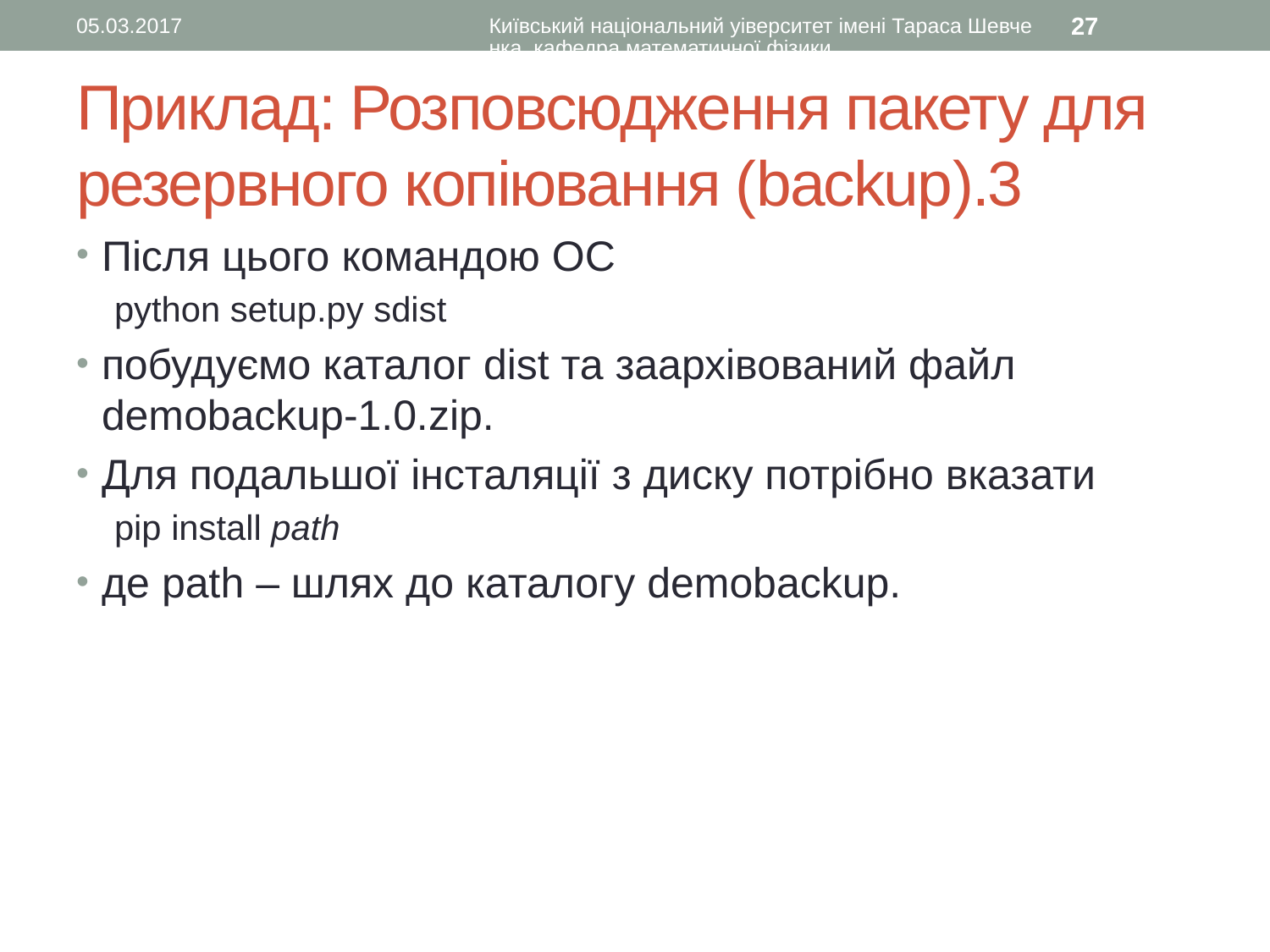

05.03.2017
Київський національний уіверситет імені Тараса Шевченка, кафедра математичної фізики
27
# Приклад: Розповсюдження пакету для резервного копіювання (backup).3
Після цього командою ОС
python setup.py sdist
побудуємо каталог dist та заархівований файл demobackup-1.0.zip.
Для подальшої інсталяції з диску потрібно вказати
pip install path
де path – шлях до каталогу demobackup.